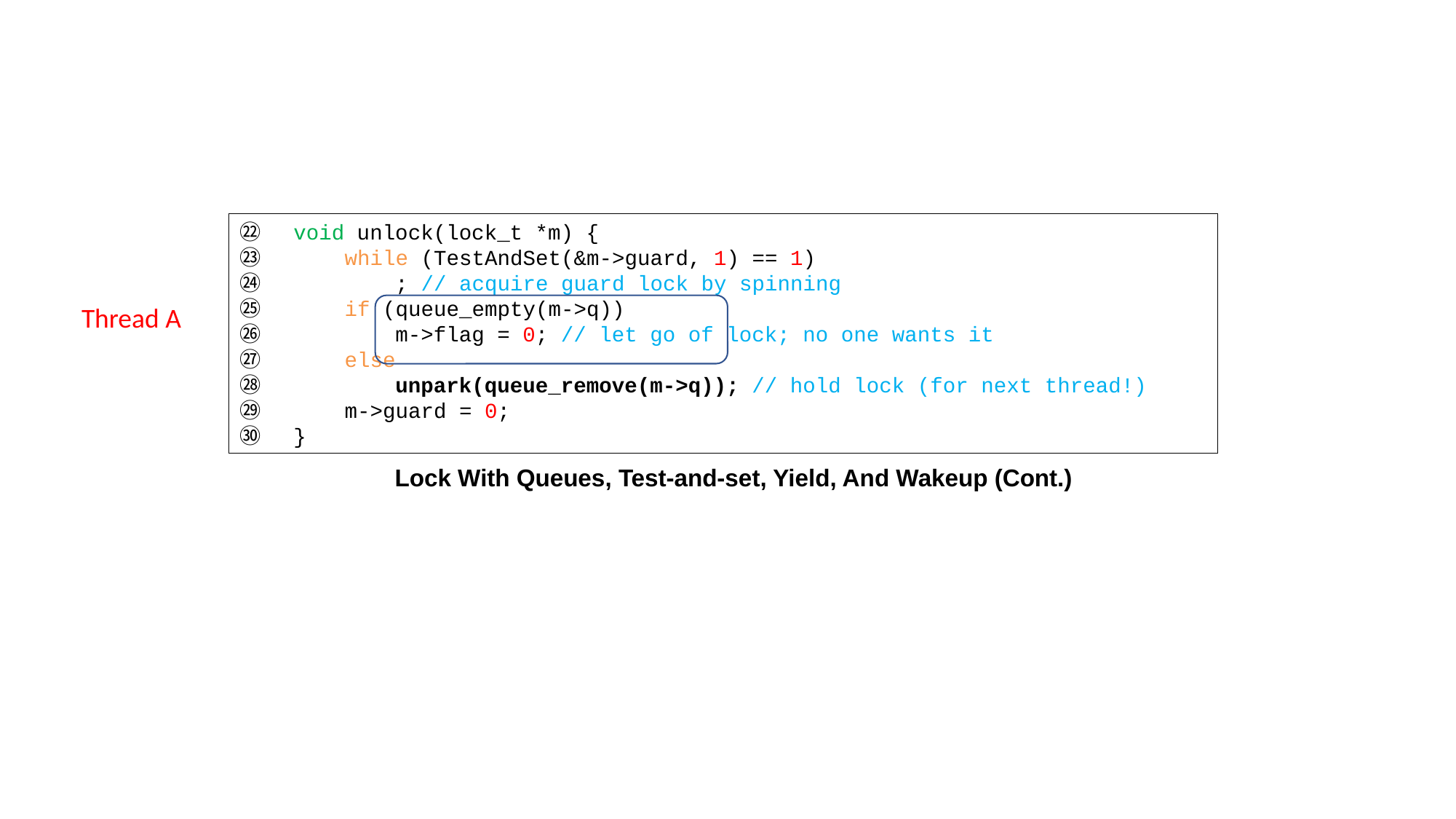

void unlock(lock_t *m) {
     while (TestAndSet(&m->guard, 1) == 1)
         ; // acquire guard lock by spinning
     if (queue_empty(m->q))
         m->flag = 0; // let go of lock; no one wants it
     else
         unpark(queue_remove(m->q)); // hold lock (for next thread!)
     m->guard = 0;
 }

Thread A

Lock With Queues, Test-and-set, Yield, And Wakeup (Cont.)